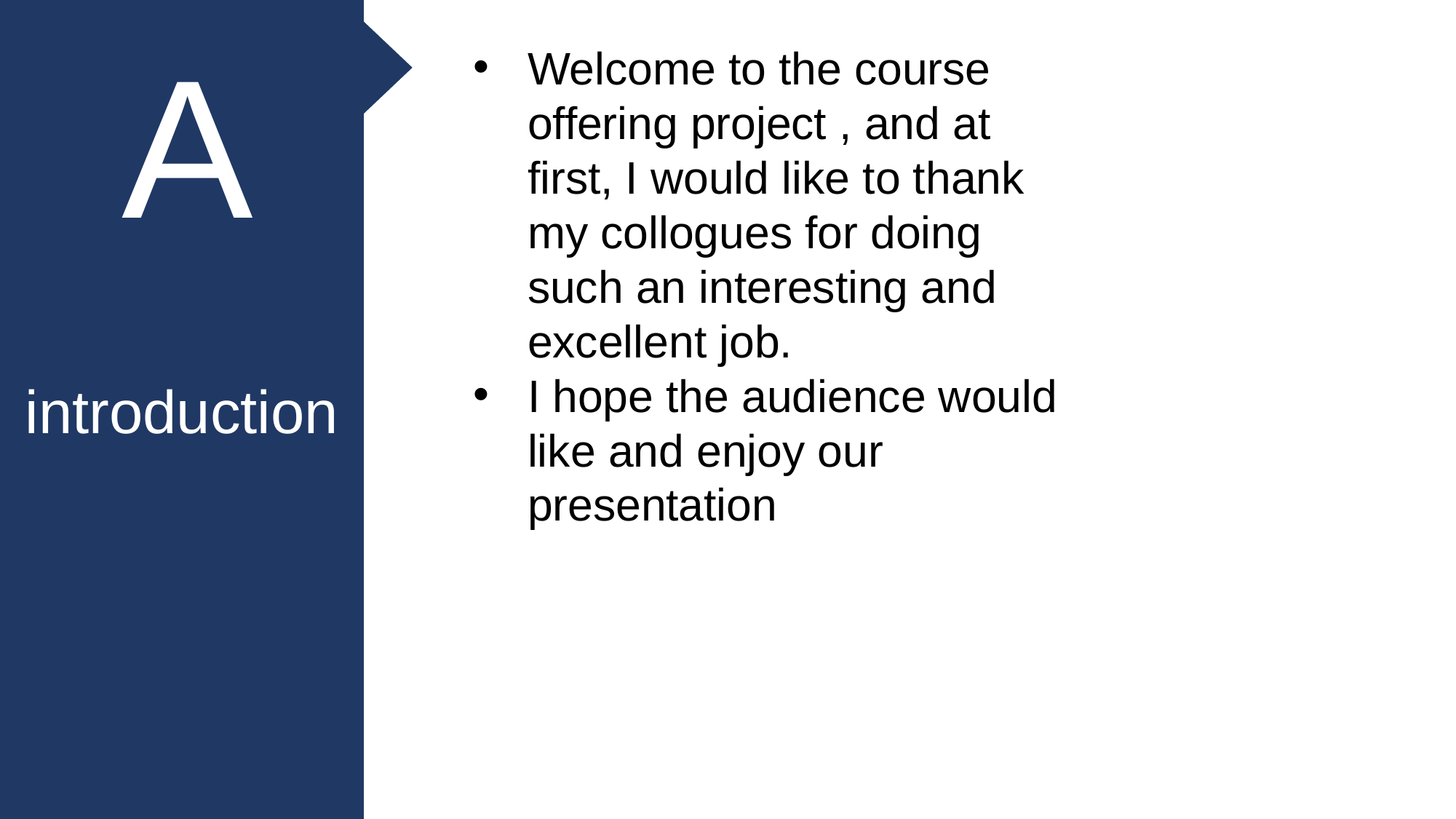

introduction
A

objectives
B

structure
C

Future work
D

Welcome to the course offering project , and at first, I would like to thank my collogues for doing such an interesting and excellent job.
I hope the audience would like and enjoy our presentation